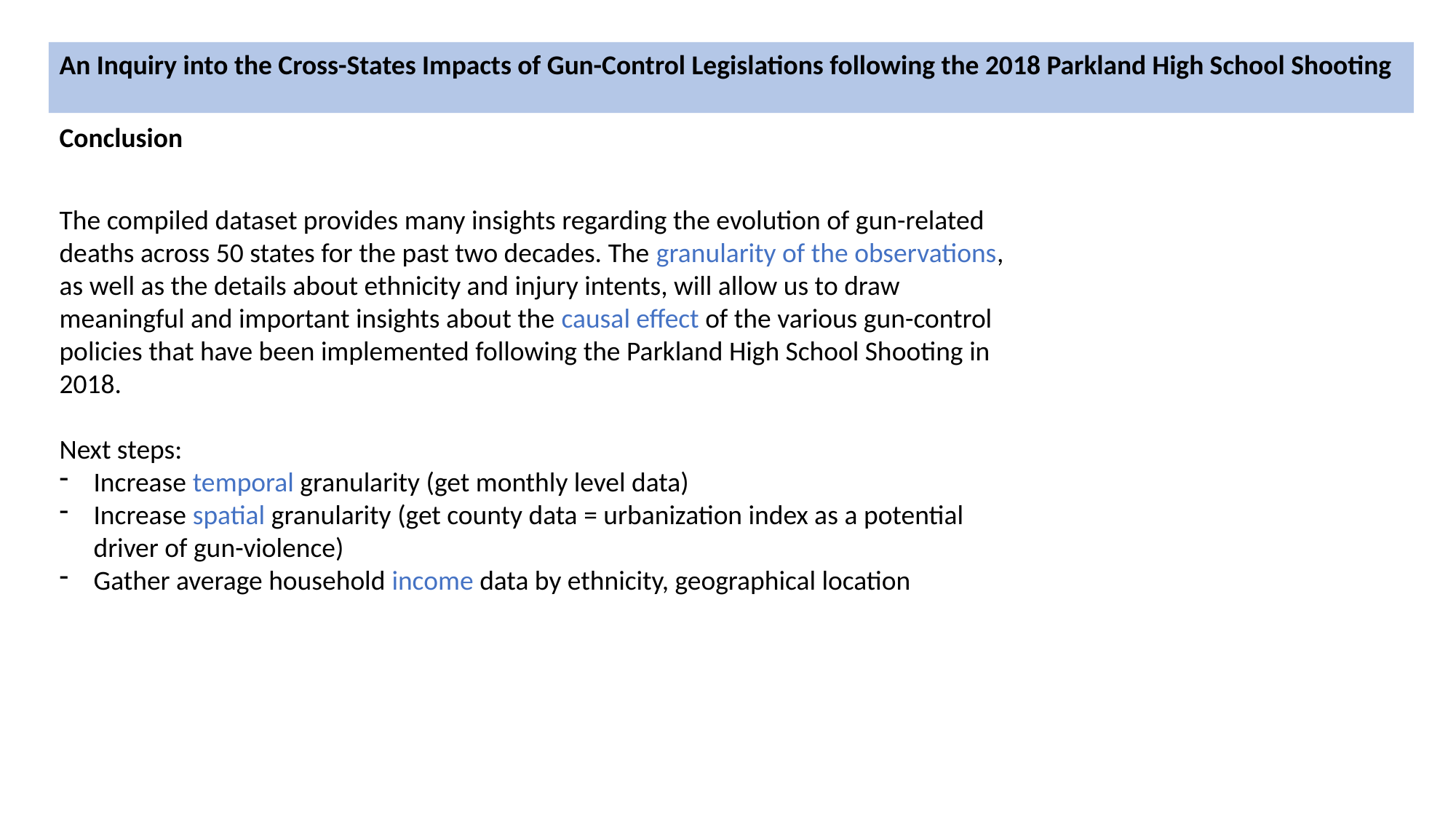

An Inquiry into the Cross-States Impacts of Gun-Control Legislations following the 2018 Parkland High School Shooting

Conclusion
The compiled dataset provides many insights regarding the evolution of gun-related deaths across 50 states for the past two decades. The granularity of the observations, as well as the details about ethnicity and injury intents, will allow us to draw meaningful and important insights about the causal effect of the various gun-control policies that have been implemented following the Parkland High School Shooting in 2018.

Next steps:
Increase temporal granularity (get monthly level data)
Increase spatial granularity (get county data = urbanization index as a potential driver of gun-violence)
Gather average household income data by ethnicity, geographical location